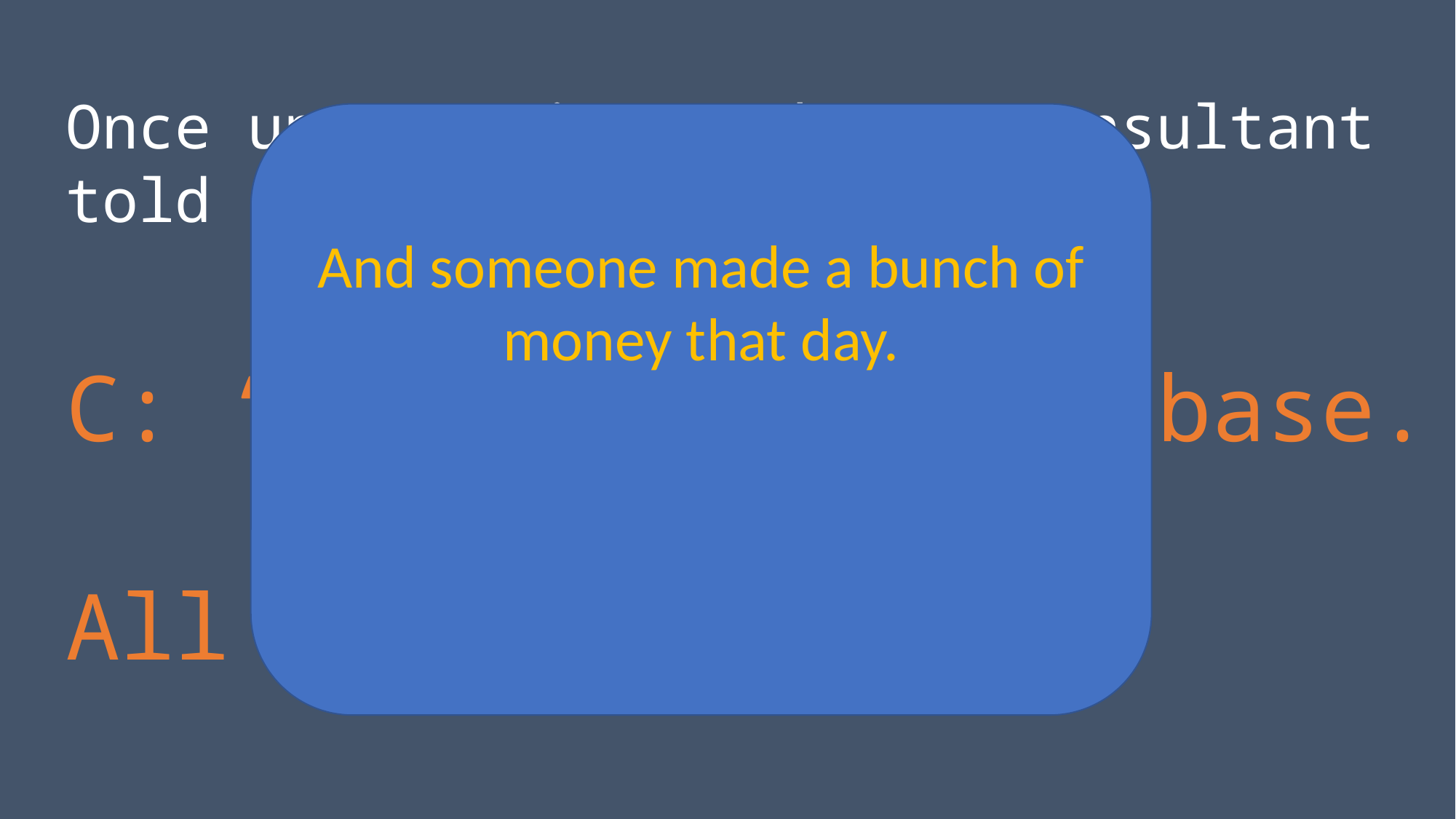

Once upon a time, a brave consultant told an executive:
C: “Put it in a database.
All of it.”
And someone made a bunch of money that day.